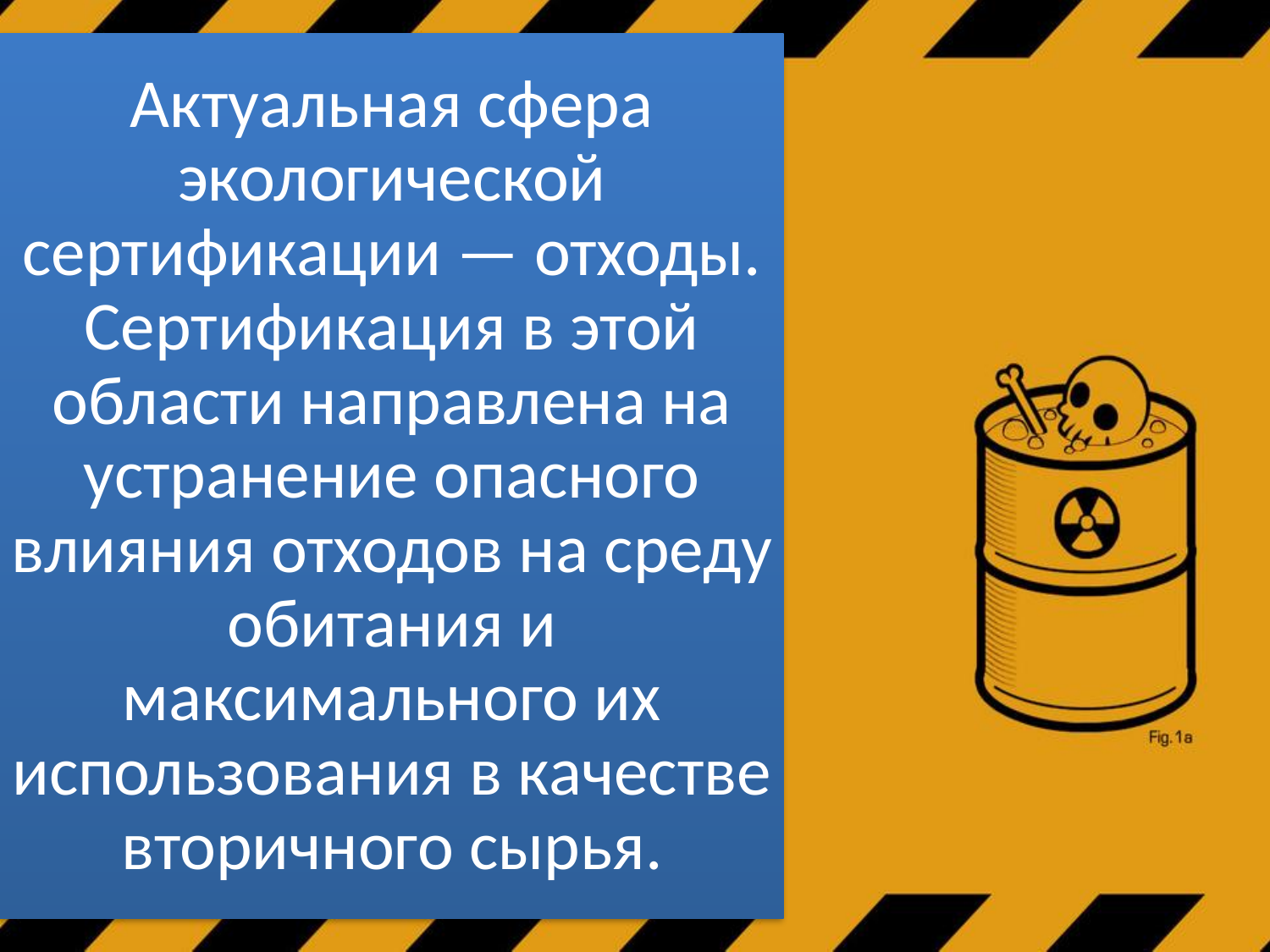

Актуальная сфера экологической сертификации — отходы. Сертификация в этой области направлена на устранение опасного влияния отходов на среду обитания и максимального их использования в качестве вторичного сырья.
#